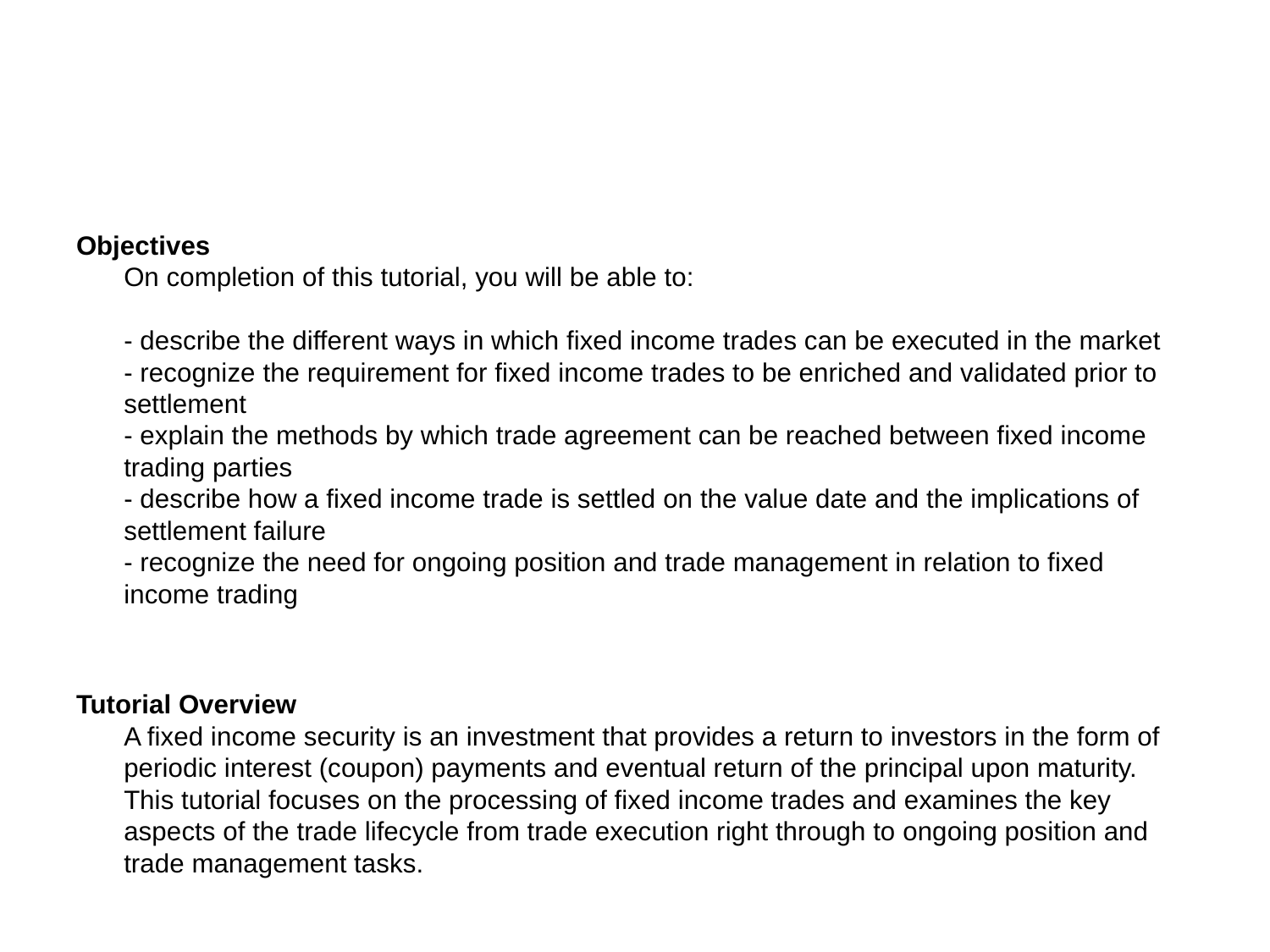

#
Objectives
On completion of this tutorial, you will be able to:
- describe the different ways in which fixed income trades can be executed in the market
- recognize the requirement for fixed income trades to be enriched and validated prior to settlement
- explain the methods by which trade agreement can be reached between fixed income trading parties
- describe how a fixed income trade is settled on the value date and the implications of settlement failure
- recognize the need for ongoing position and trade management in relation to fixed income trading
Tutorial Overview
A fixed income security is an investment that provides a return to investors in the form of periodic interest (coupon) payments and eventual return of the principal upon maturity. This tutorial focuses on the processing of fixed income trades and examines the key aspects of the trade lifecycle from trade execution right through to ongoing position and trade management tasks.